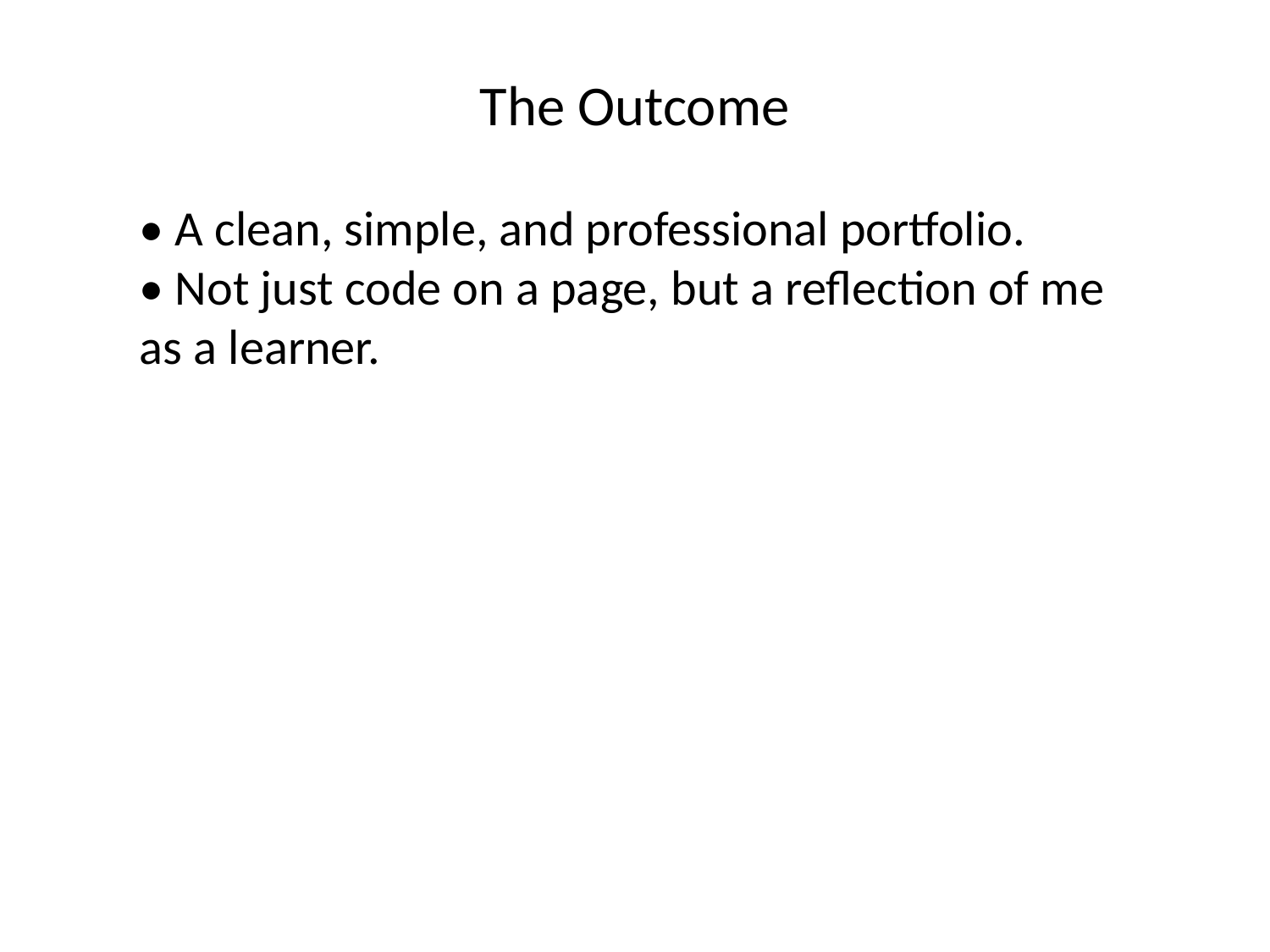

The Outcome
• A clean, simple, and professional portfolio.
• Not just code on a page, but a reflection of me as a learner.